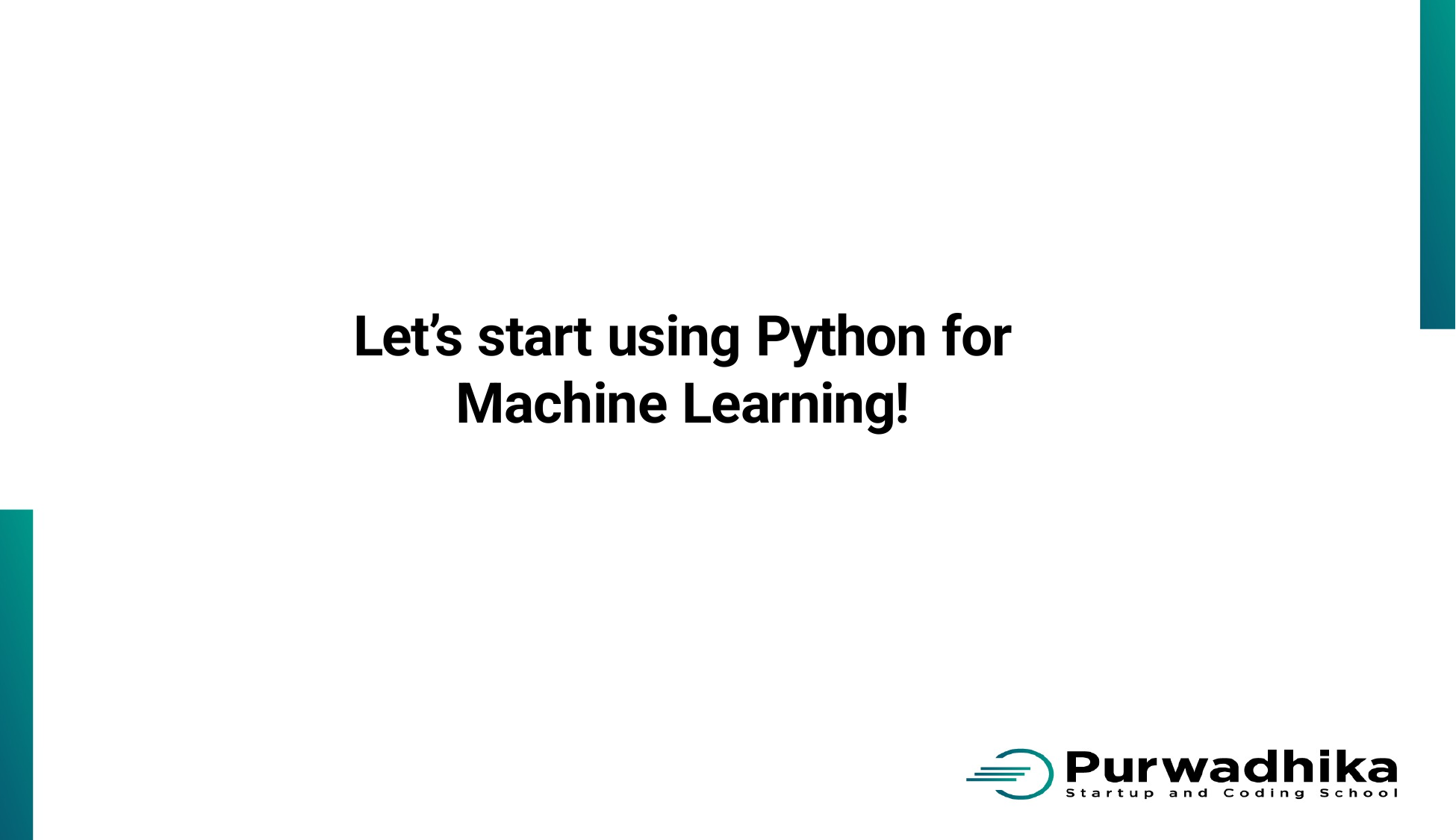

# Let’s start using Python for
Machine Learning!